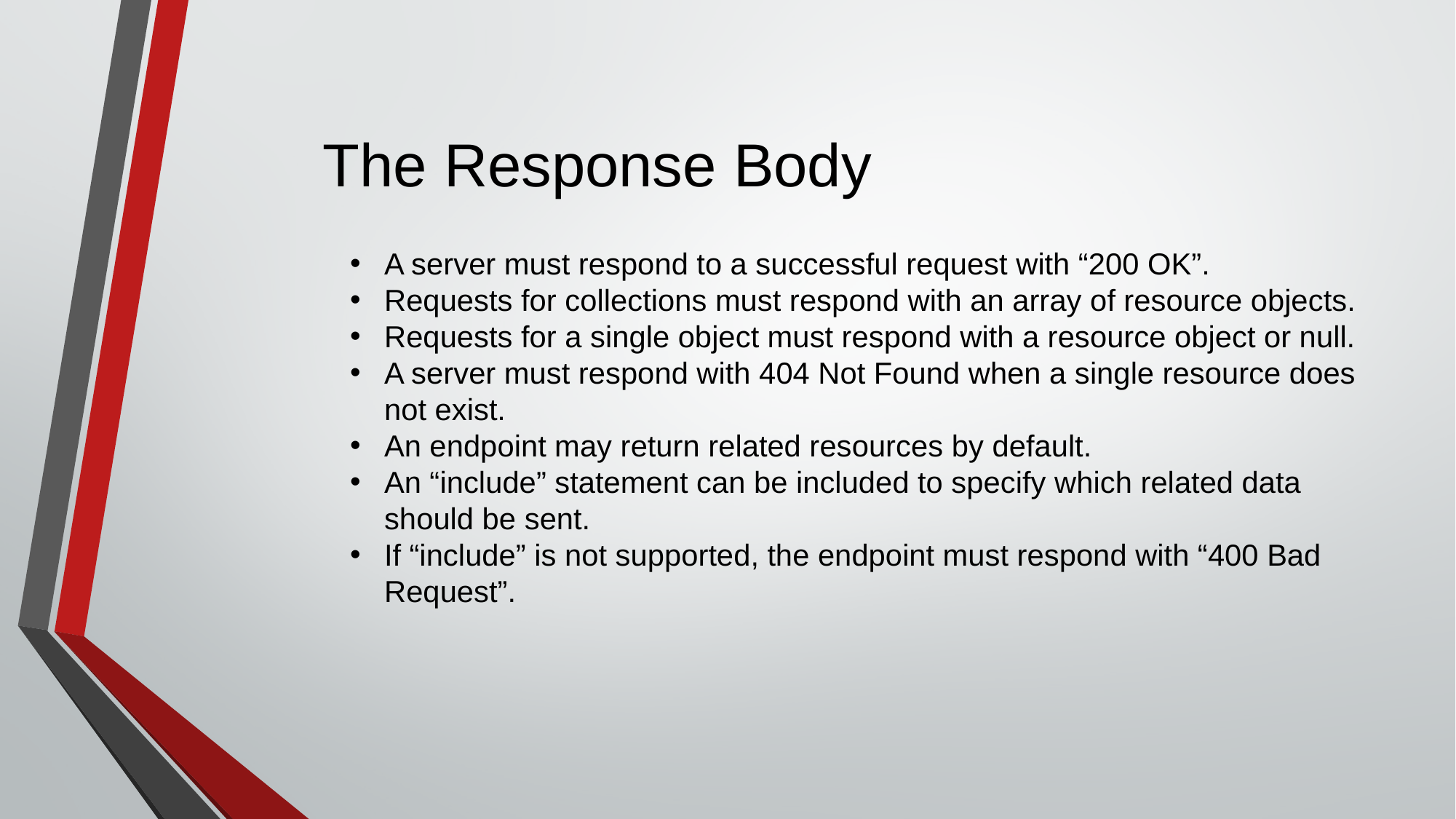

# The Response Body
A server must respond to a successful request with “200 OK”.
Requests for collections must respond with an array of resource objects.
Requests for a single object must respond with a resource object or null.
A server must respond with 404 Not Found when a single resource does not exist.
An endpoint may return related resources by default.
An “include” statement can be included to specify which related data should be sent.
If “include” is not supported, the endpoint must respond with “400 Bad Request”.